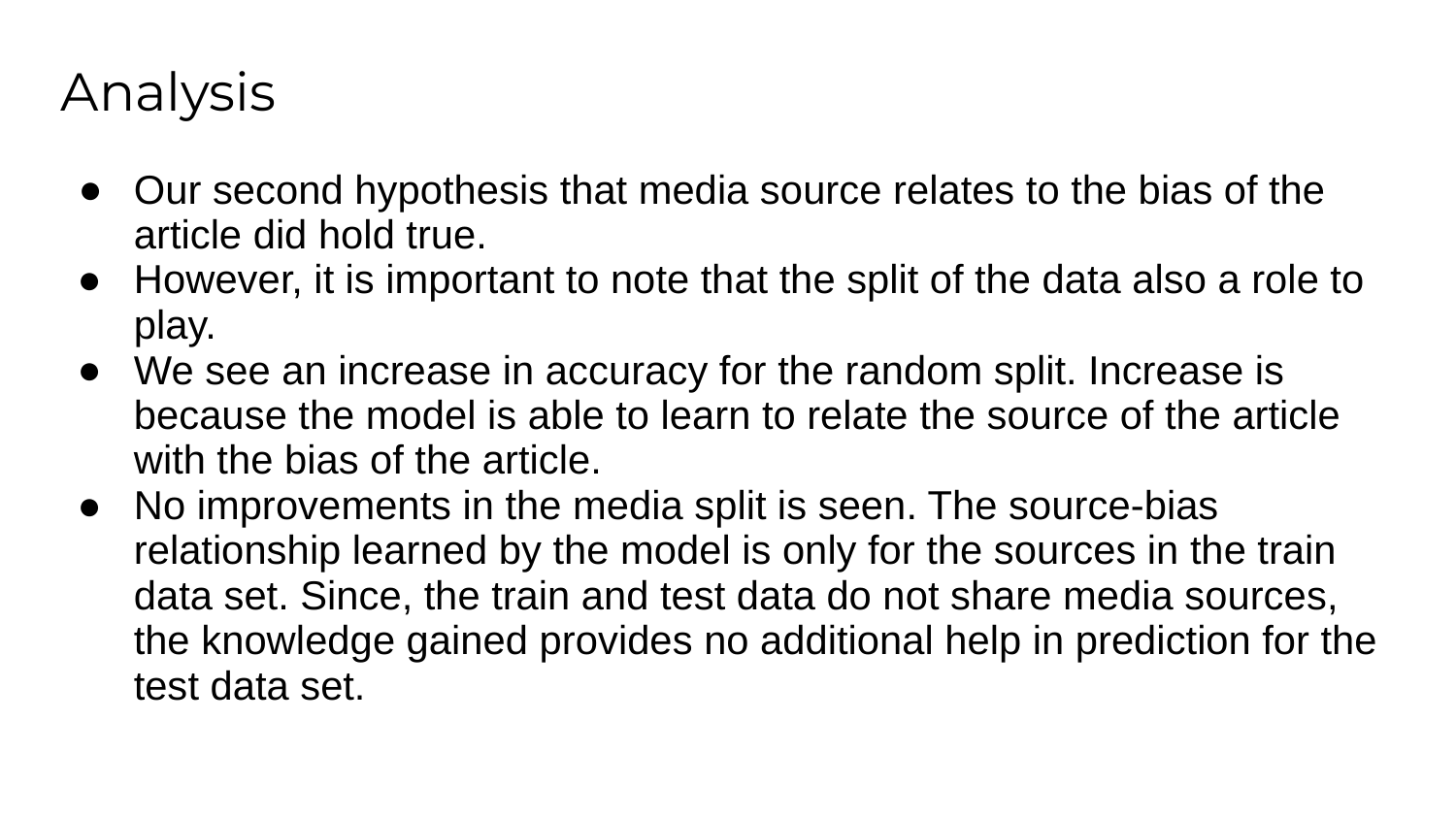

# Analysis

Our second hypothesis that media source relates to the bias of the article did hold true.
However, it is important to note that the split of the data also a role to play.
We see an increase in accuracy for the random split. Increase is because the model is able to learn to relate the source of the article with the bias of the article.
No improvements in the media split is seen. The source-bias relationship learned by the model is only for the sources in the train data set. Since, the train and test data do not share media sources, the knowledge gained provides no additional help in prediction for the test data set.